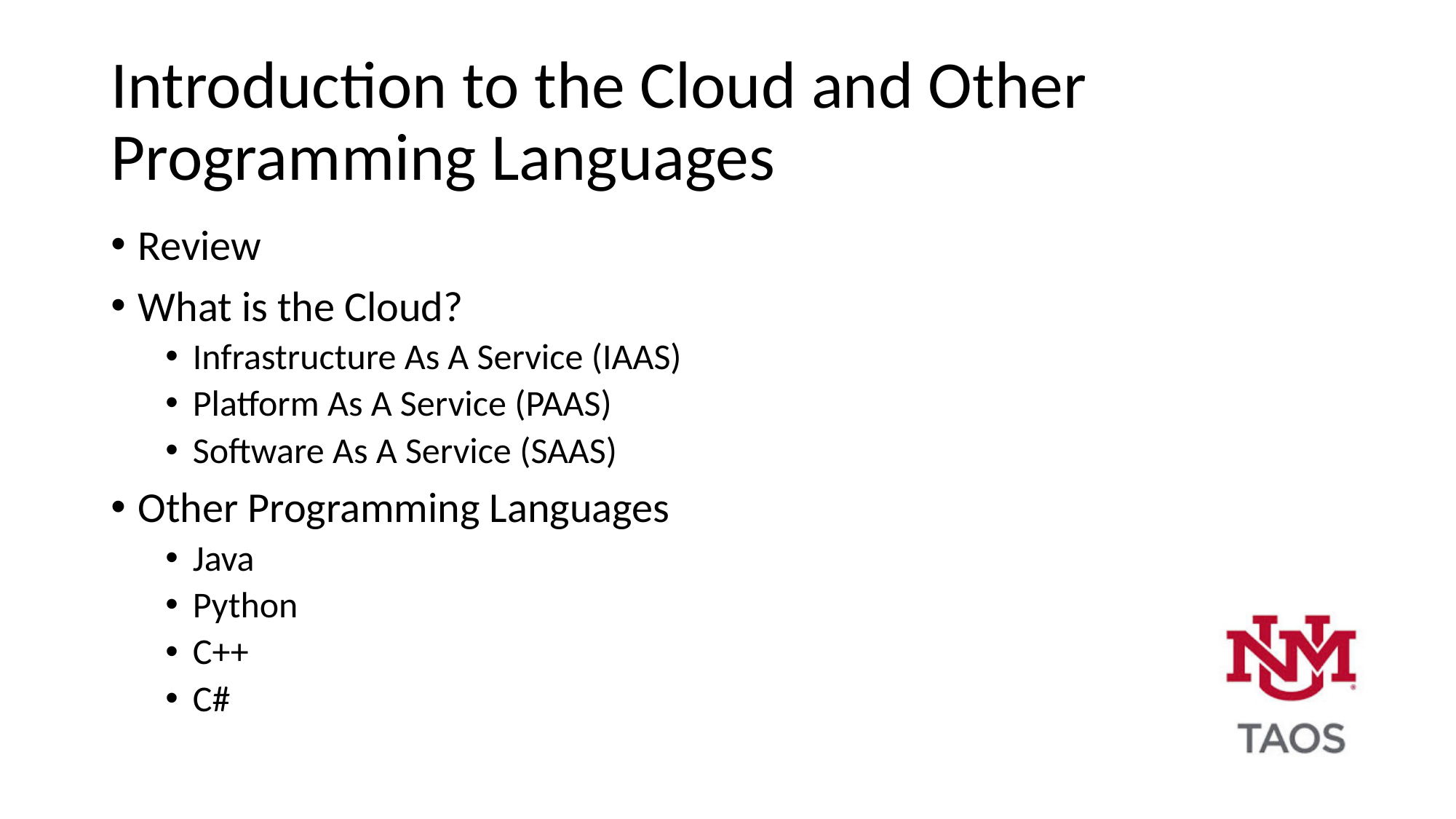

# Introduction to the Cloud and Other Programming Languages
Review
What is the Cloud?
Infrastructure As A Service (IAAS)
Platform As A Service (PAAS)
Software As A Service (SAAS)
Other Programming Languages
Java
Python
C++
C#